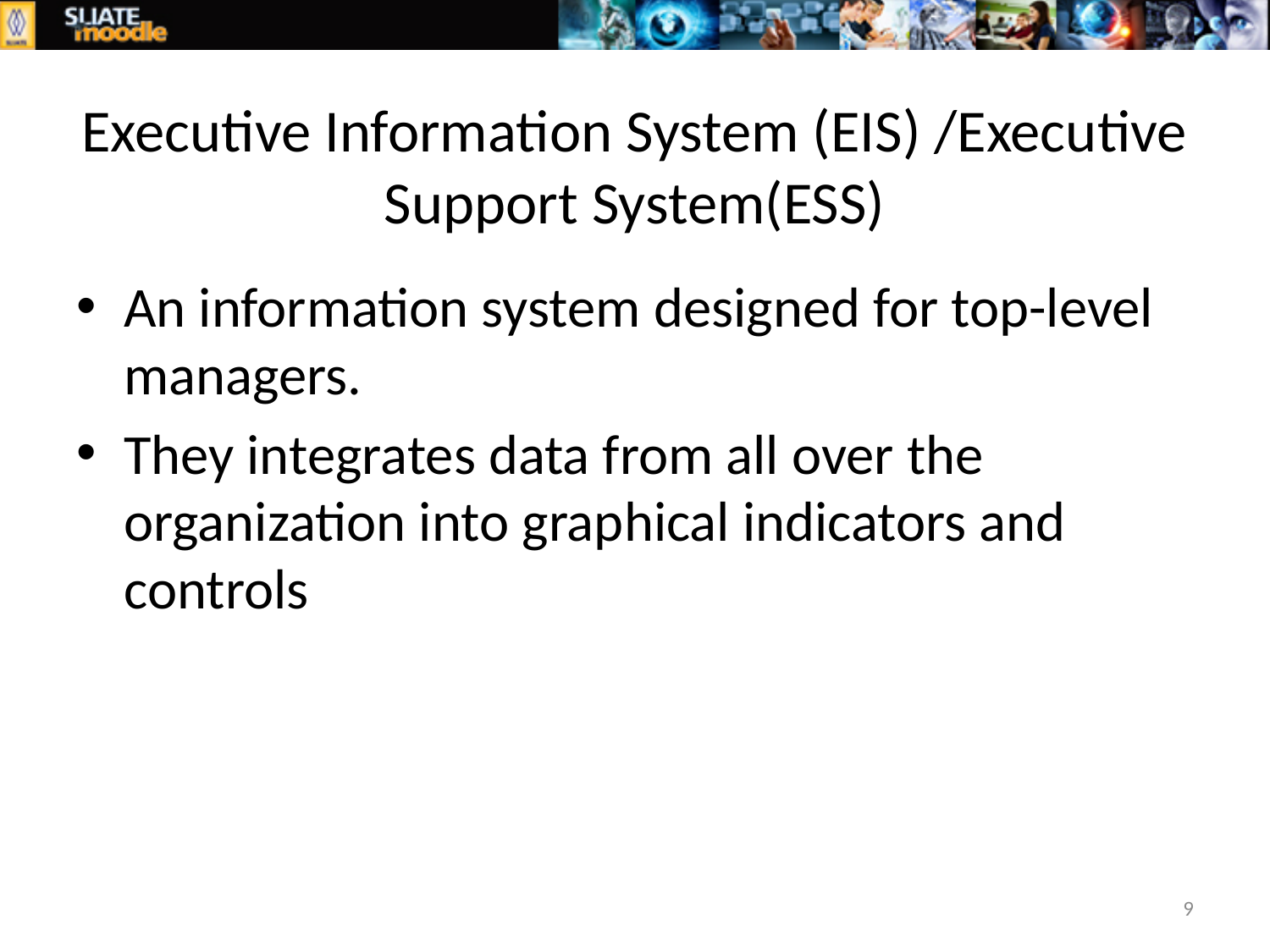

# Executive Information System (EIS) /Executive Support System(ESS)
An information system designed for top-level managers.
They integrates data from all over the organization into graphical indicators and controls
9